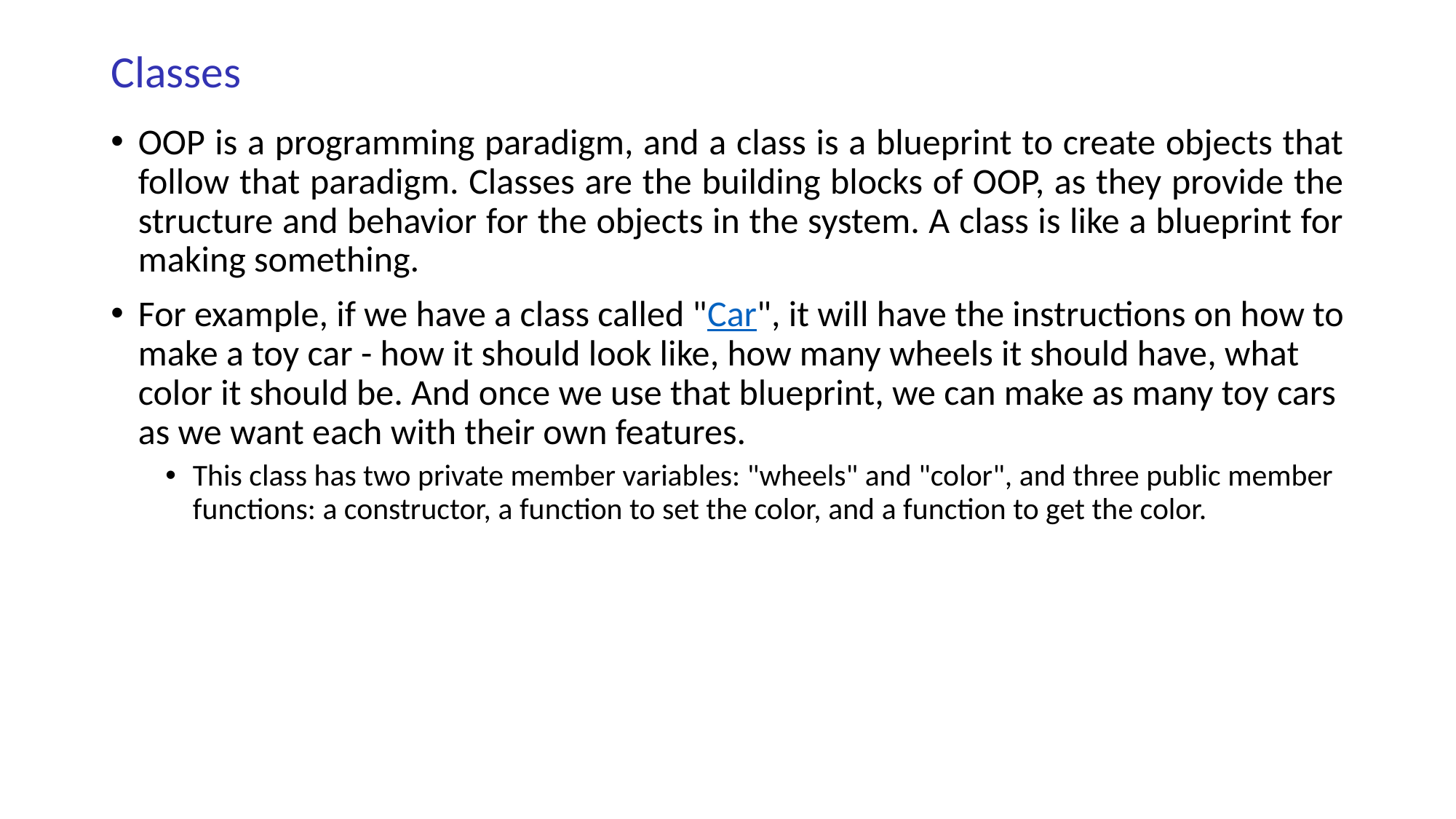

# Classes
OOP is a programming paradigm, and a class is a blueprint to create objects that follow that paradigm. Classes are the building blocks of OOP, as they provide the structure and behavior for the objects in the system. A class is like a blueprint for making something.
For example, if we have a class called "Car", it will have the instructions on how to make a toy car - how it should look like, how many wheels it should have, what color it should be. And once we use that blueprint, we can make as many toy cars as we want each with their own features.
This class has two private member variables: "wheels" and "color", and three public member functions: a constructor, a function to set the color, and a function to get the color.